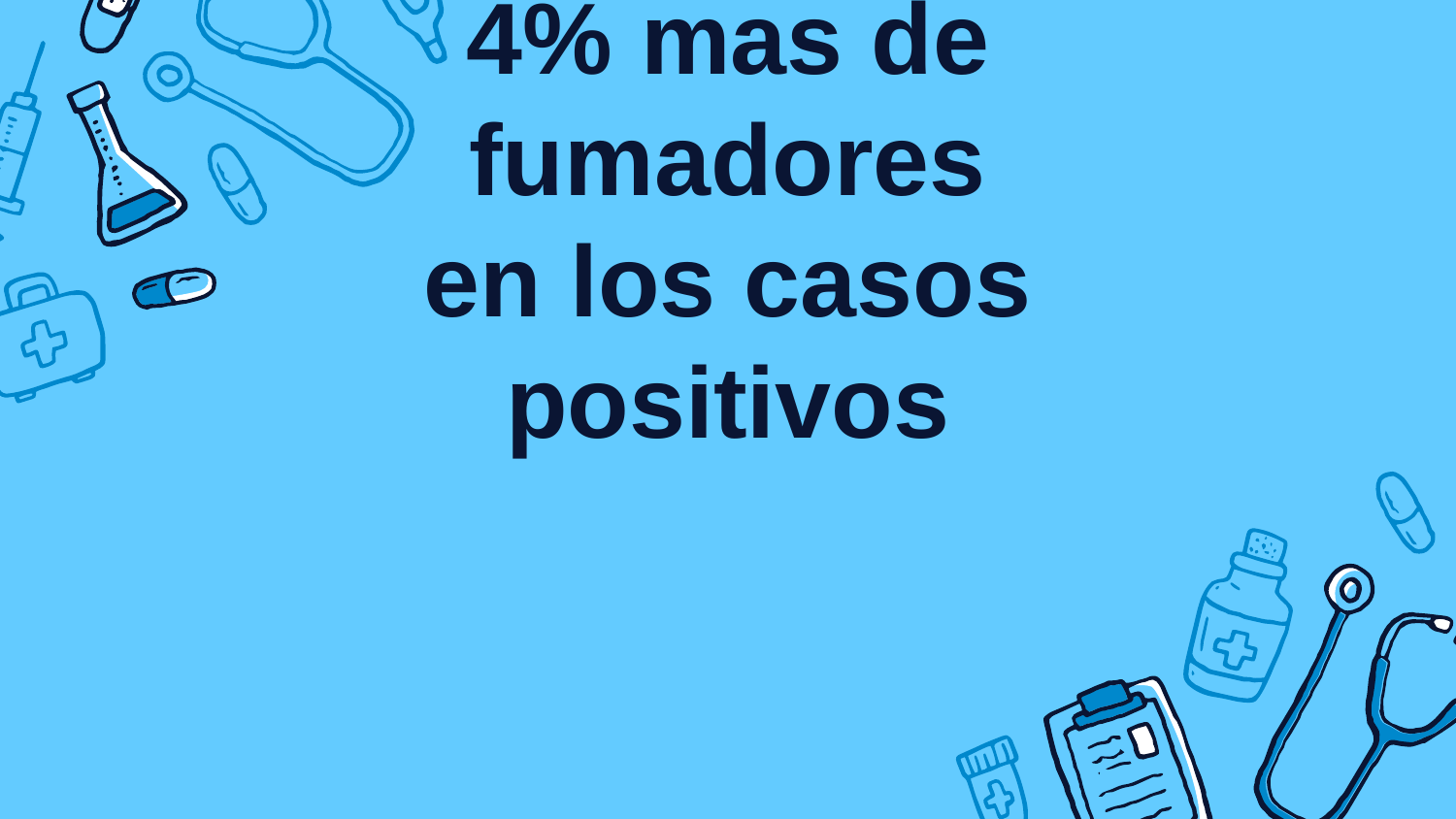

# 4% mas de fumadores
en los casos positivos